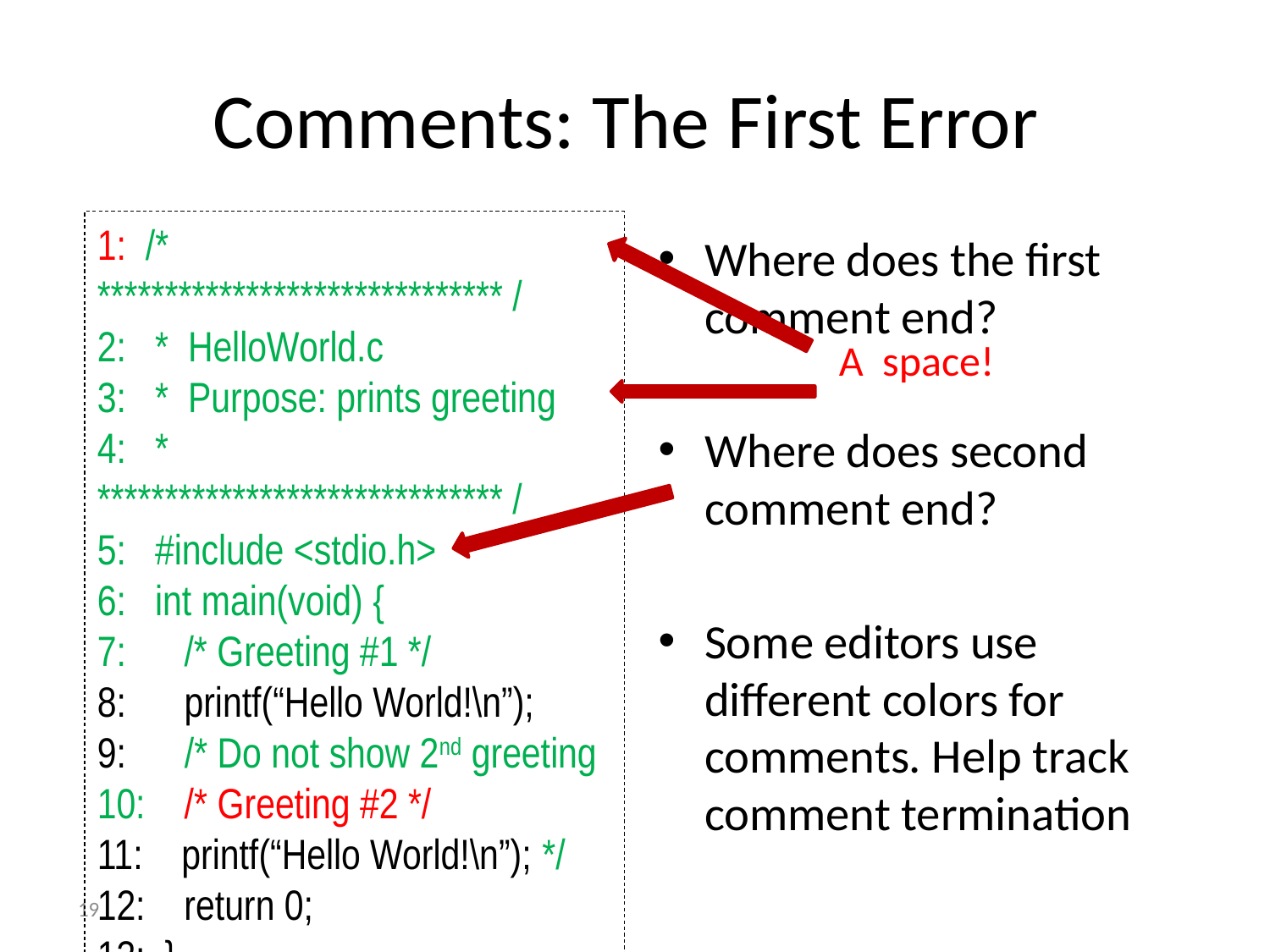

# Comments: The First Error
1:  /*  ****************************** /
2:   *  HelloWorld.c
3:   *  Purpose: prints greeting
4:   *  ****************************** /
5:   #include <stdio.h>
6:   int main(void) {
7:      /* Greeting #1 */
8:      printf(“Hello World!\n”);
9:      /* Do not show 2nd greeting
10:    /* Greeting #2 */
11:    printf(“Hello World!\n”); */
12:    return 0;
13:  }
Where does the first comment end?

Where does second comment end?

Some editors use different colors for comments. Help track comment termination

A  space!

19